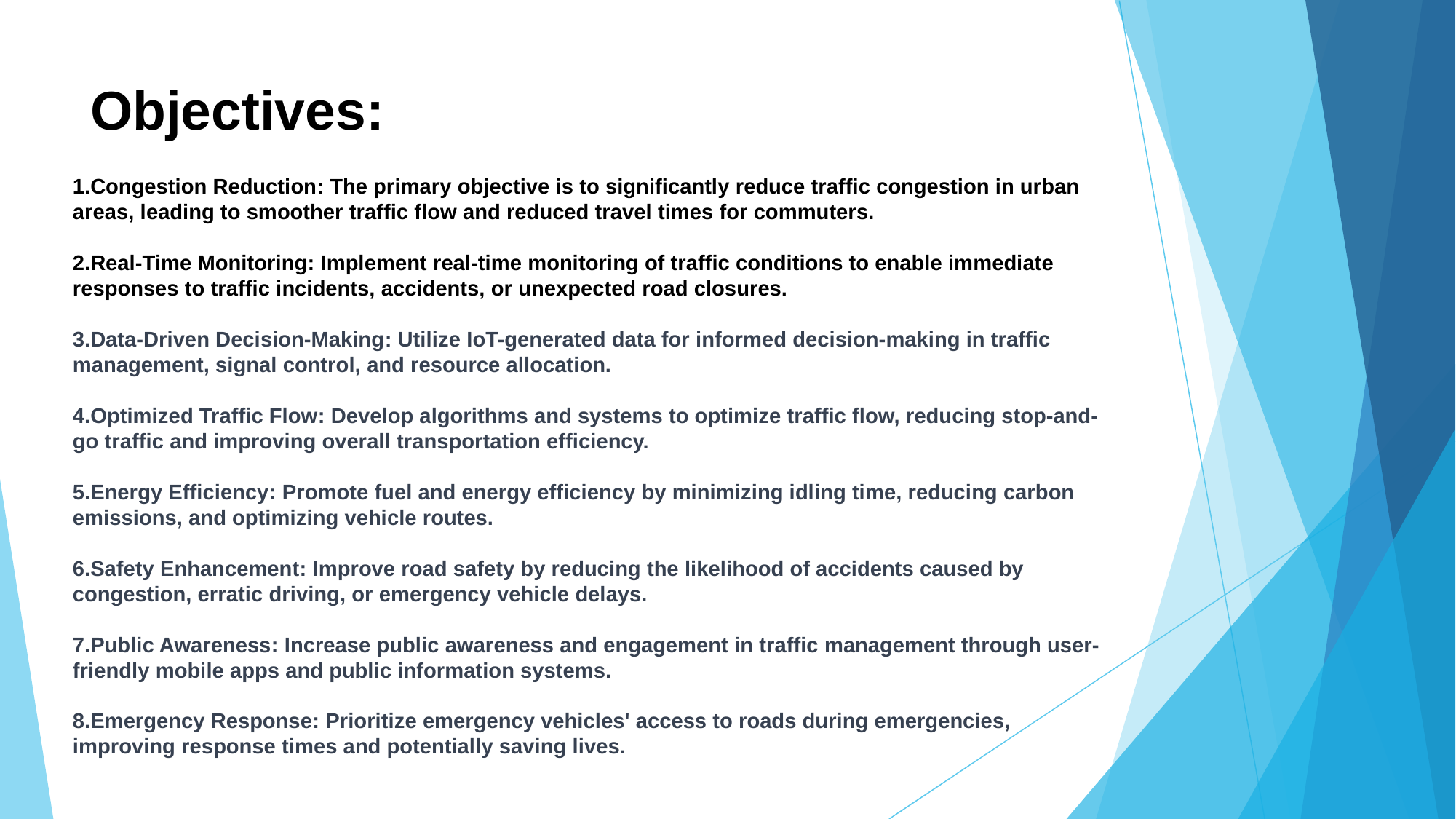

# Objectives:
Congestion Reduction: The primary objective is to significantly reduce traffic congestion in urban areas, leading to smoother traffic flow and reduced travel times for commuters.

Real-Time Monitoring: Implement real-time monitoring of traffic conditions to enable immediate responses to traffic incidents, accidents, or unexpected road closures.

Data-Driven Decision-Making: Utilize IoT-generated data for informed decision-making in traffic management, signal control, and resource allocation.

Optimized Traffic Flow: Develop algorithms and systems to optimize traffic flow, reducing stop-and-go traffic and improving overall transportation efficiency.

Energy Efficiency: Promote fuel and energy efficiency by minimizing idling time, reducing carbon emissions, and optimizing vehicle routes.

Safety Enhancement: Improve road safety by reducing the likelihood of accidents caused by congestion, erratic driving, or emergency vehicle delays.

Public Awareness: Increase public awareness and engagement in traffic management through user-friendly mobile apps and public information systems.

Emergency Response: Prioritize emergency vehicles' access to roads during emergencies, improving response times and potentially saving lives.